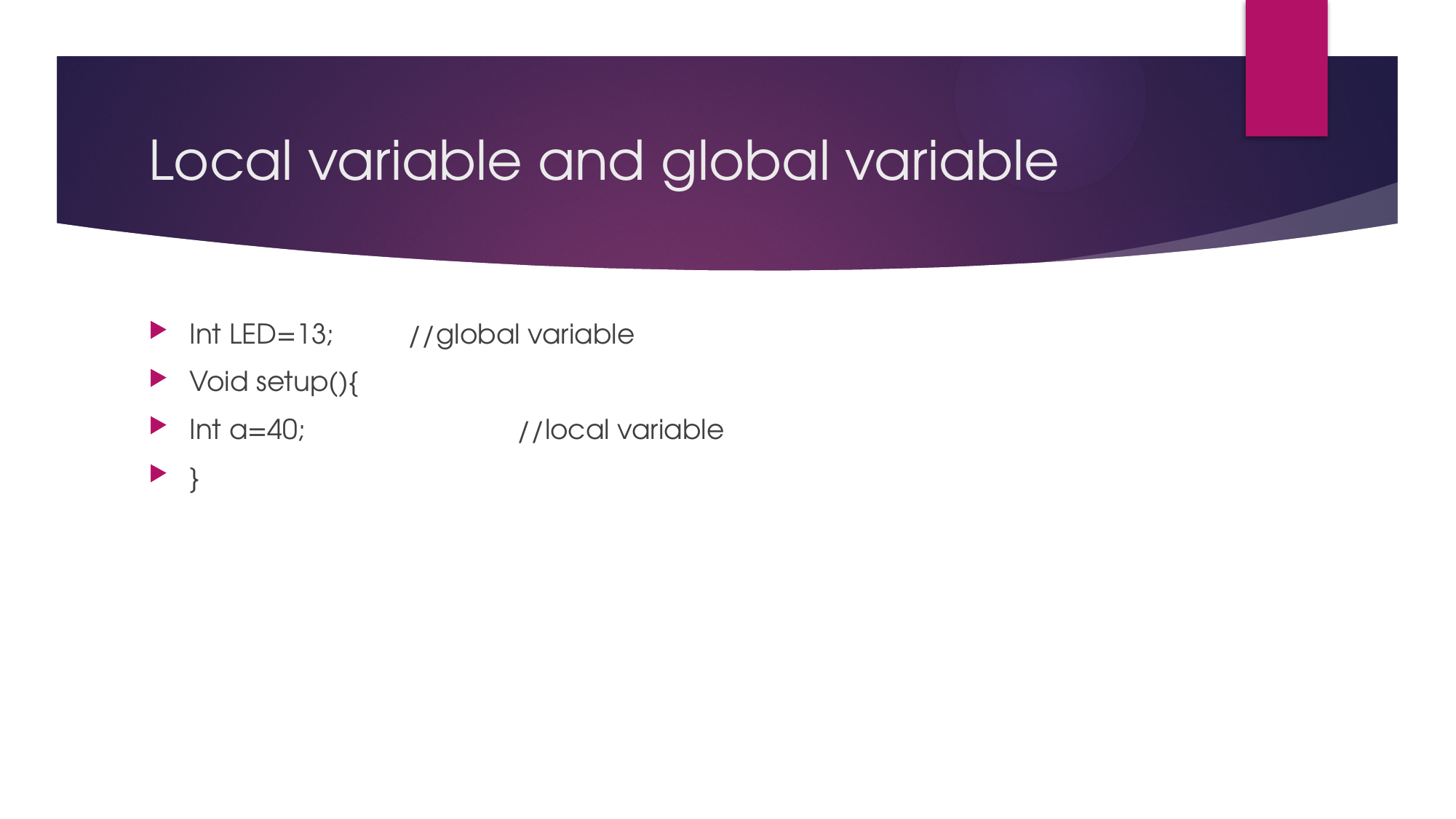

# Local variable and global variable
Int LED=13;	//global variable
Void setup(){
Int a=40;		//local variable
}